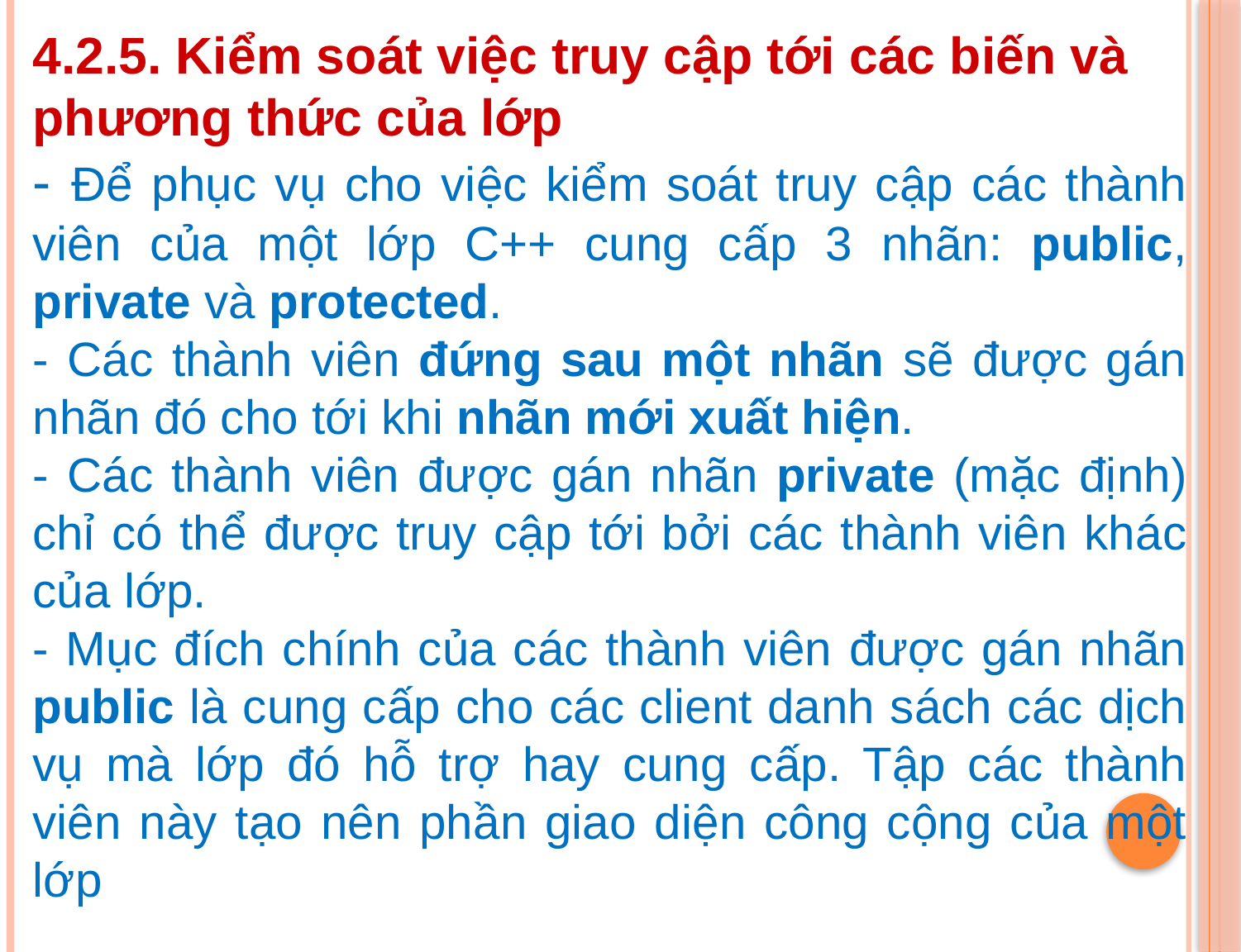

4.2.5. Kiểm soát việc truy cập tới các biến và phương thức của lớp
- Để phục vụ cho việc kiểm soát truy cập các thành viên của một lớp C++ cung cấp 3 nhãn: public, private và protected.
- Các thành viên đứng sau một nhãn sẽ được gán nhãn đó cho tới khi nhãn mới xuất hiện.
- Các thành viên được gán nhãn private (mặc định) chỉ có thể được truy cập tới bởi các thành viên khác của lớp.
- Mục đích chính của các thành viên được gán nhãn public là cung cấp cho các client danh sách các dịch vụ mà lớp đó hỗ trợ hay cung cấp. Tập các thành viên này tạo nên phần giao diện công cộng của một lớp